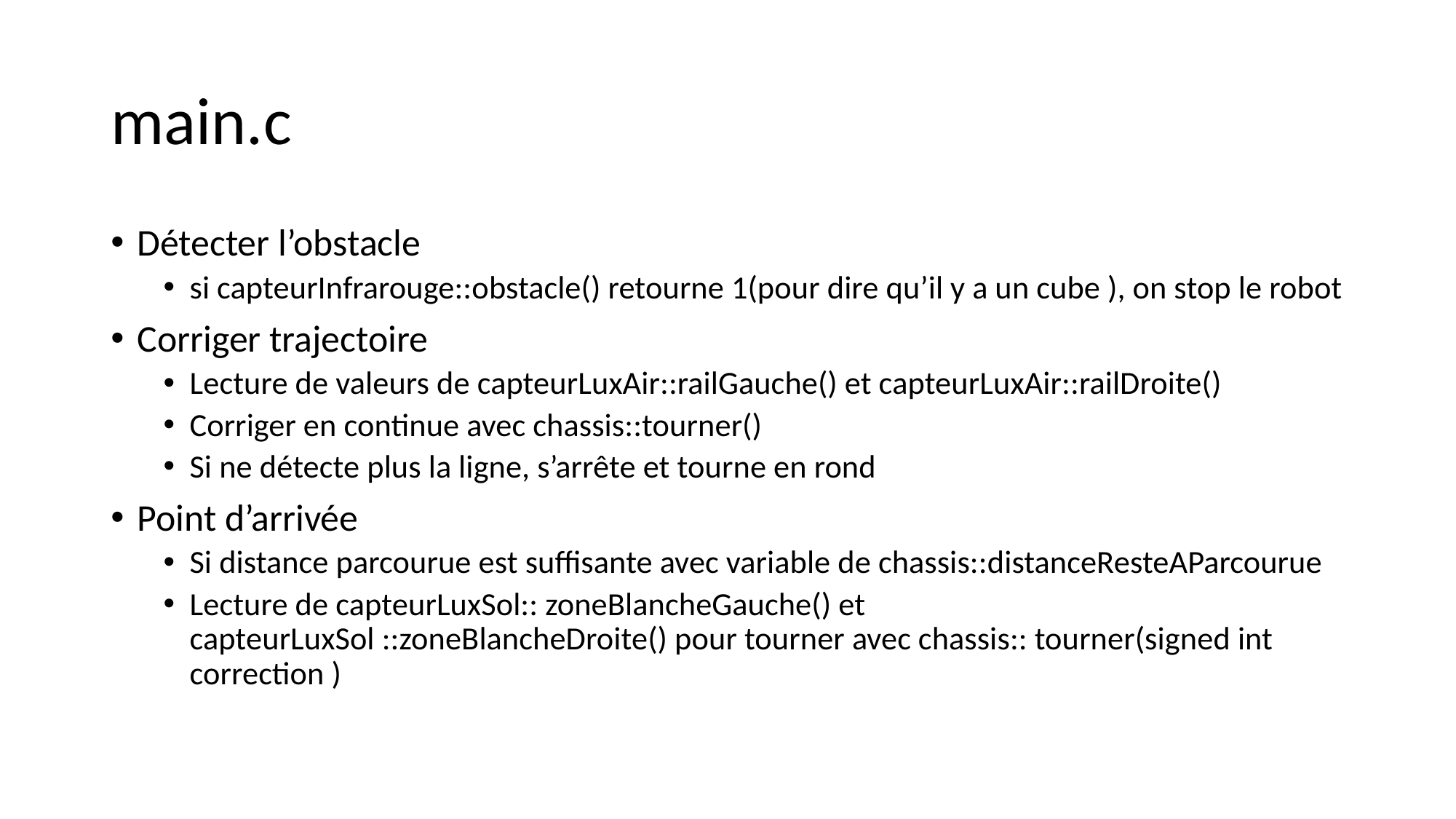

# main.c
Détecter l’obstacle
si capteurInfrarouge::obstacle() retourne 1(pour dire qu’il y a un cube ), on stop le robot
Corriger trajectoire
Lecture de valeurs de capteurLuxAir::railGauche() et capteurLuxAir::railDroite()
Corriger en continue avec chassis::tourner()
Si ne détecte plus la ligne, s’arrête et tourne en rond
Point d’arrivée
Si distance parcourue est suffisante avec variable de chassis::distanceResteAParcourue
Lecture de capteurLuxSol:: zoneBlancheGauche() et capteurLuxSol ::zoneBlancheDroite() pour tourner avec chassis:: tourner(signed int correction )